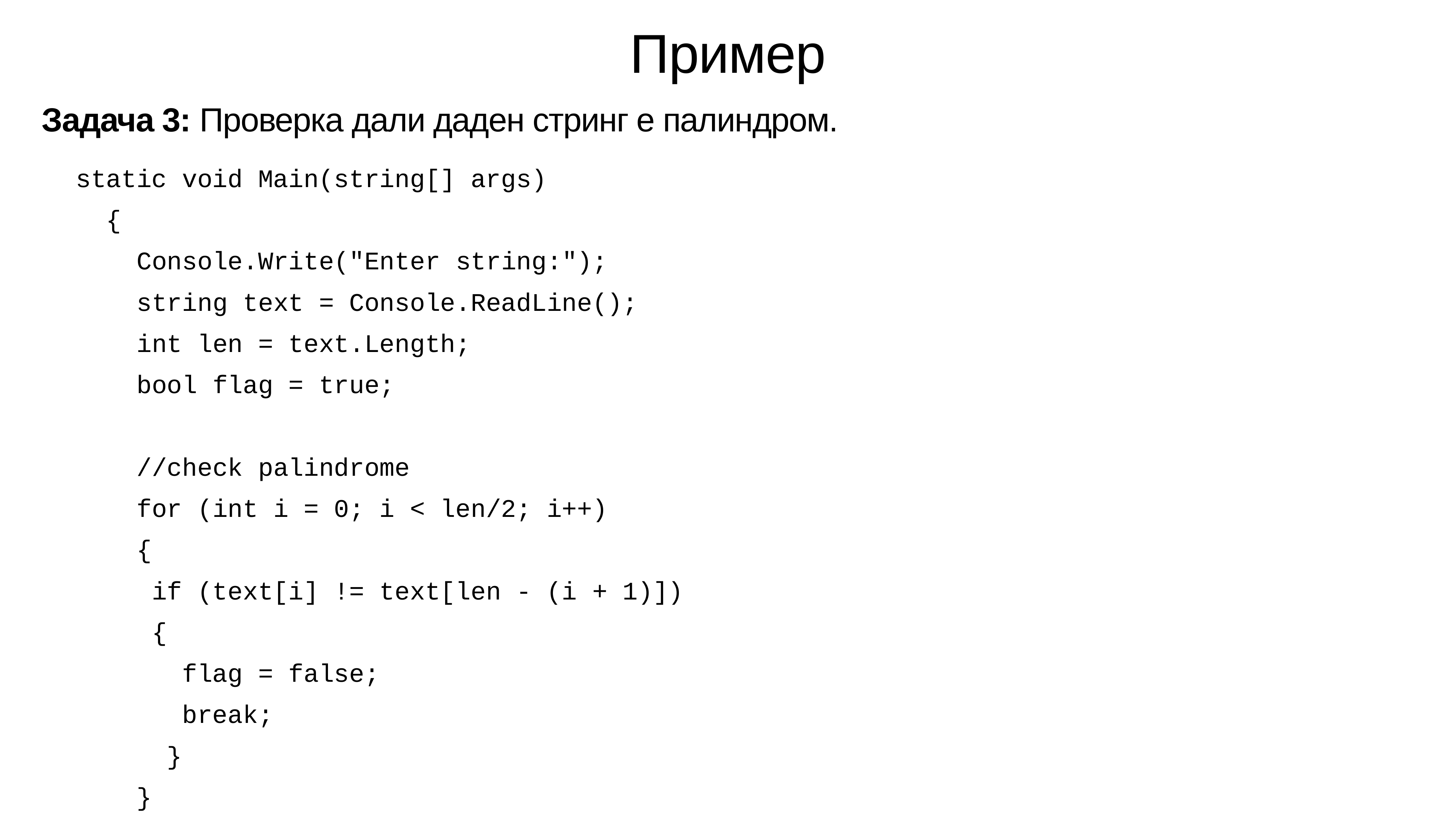

# Пример
Задача 3: Проверка дали даден стринг е палиндром.
static void Main(string[] args)
  {
    Console.Write("Enter string:");
    string text = Console.ReadLine();
    int len = text.Length;
    bool flag = true;

    //check palindrome
    for (int i = 0; i < len/2; i++)
    {
     if (text[i] != text[len - (i + 1)])
     {
       flag = false;
       break;
      }
    }